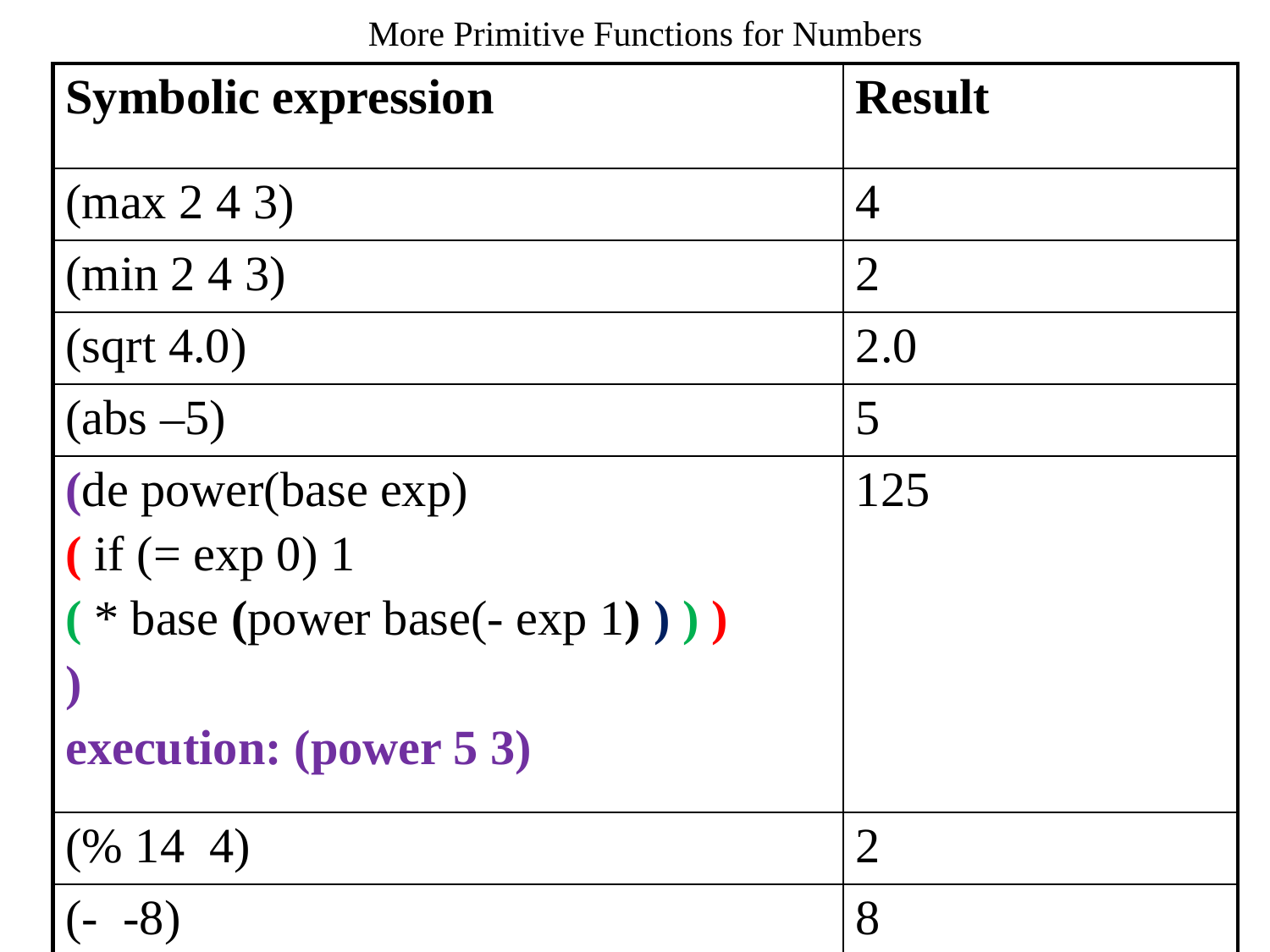

# More Primitive Functions for Numbers
| Symbolic expression | Result |
| --- | --- |
| (max 2 4 3) | 4 |
| (min 2 4 3) | 2 |
| (sqrt 4.0) | 2.0 |
| (abs –5) | 5 |
| (de power(base exp) ( if (= exp 0) 1 ( \* base (power base(- exp 1) ) ) ) ) execution: (power 5 3) | 125 |
| (% 14 4) | 2 |
| (- -8) | 8 |